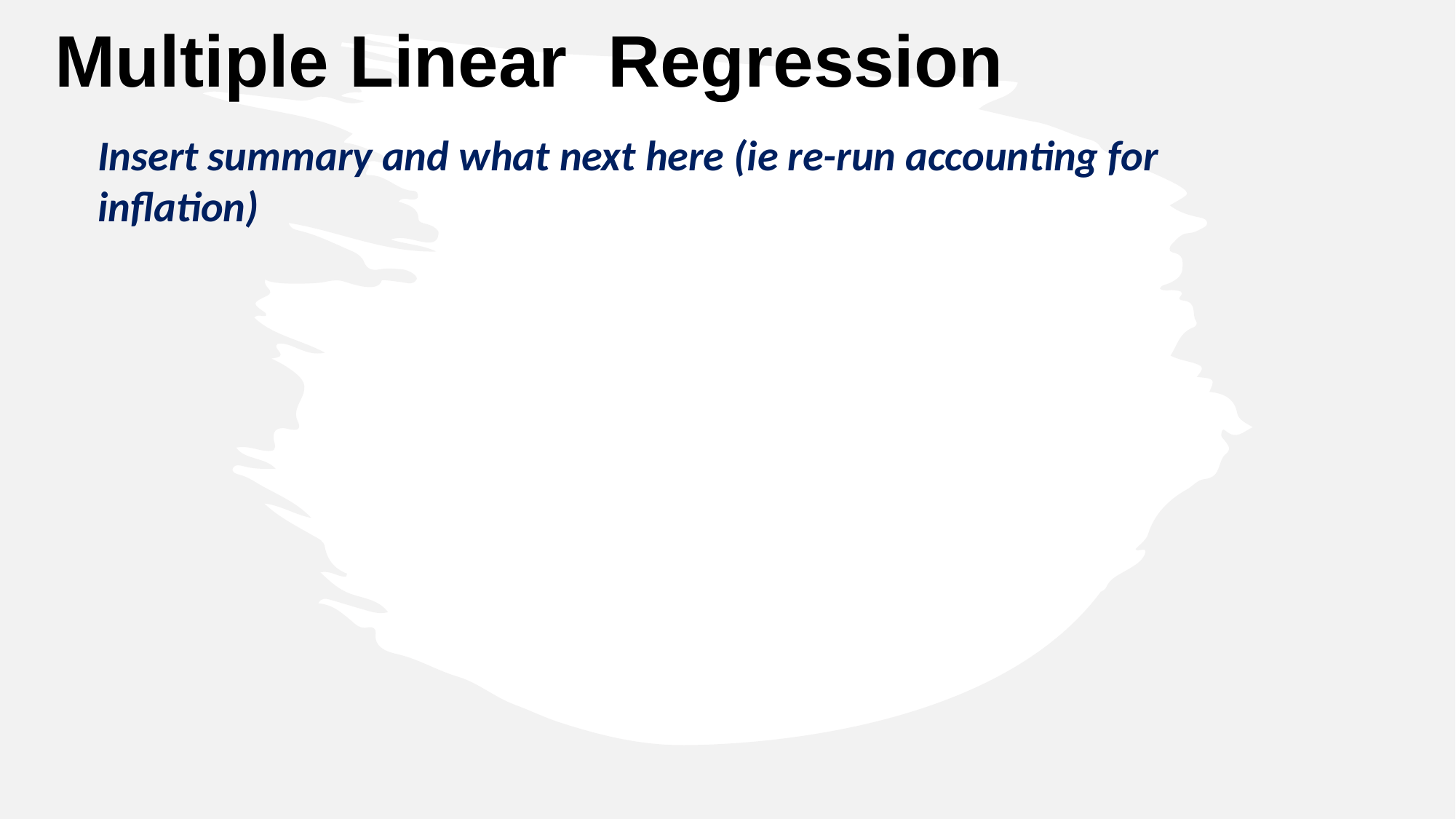

Multiple Linear  Regression
Insert summary and what next here (ie re-run accounting for inflation)